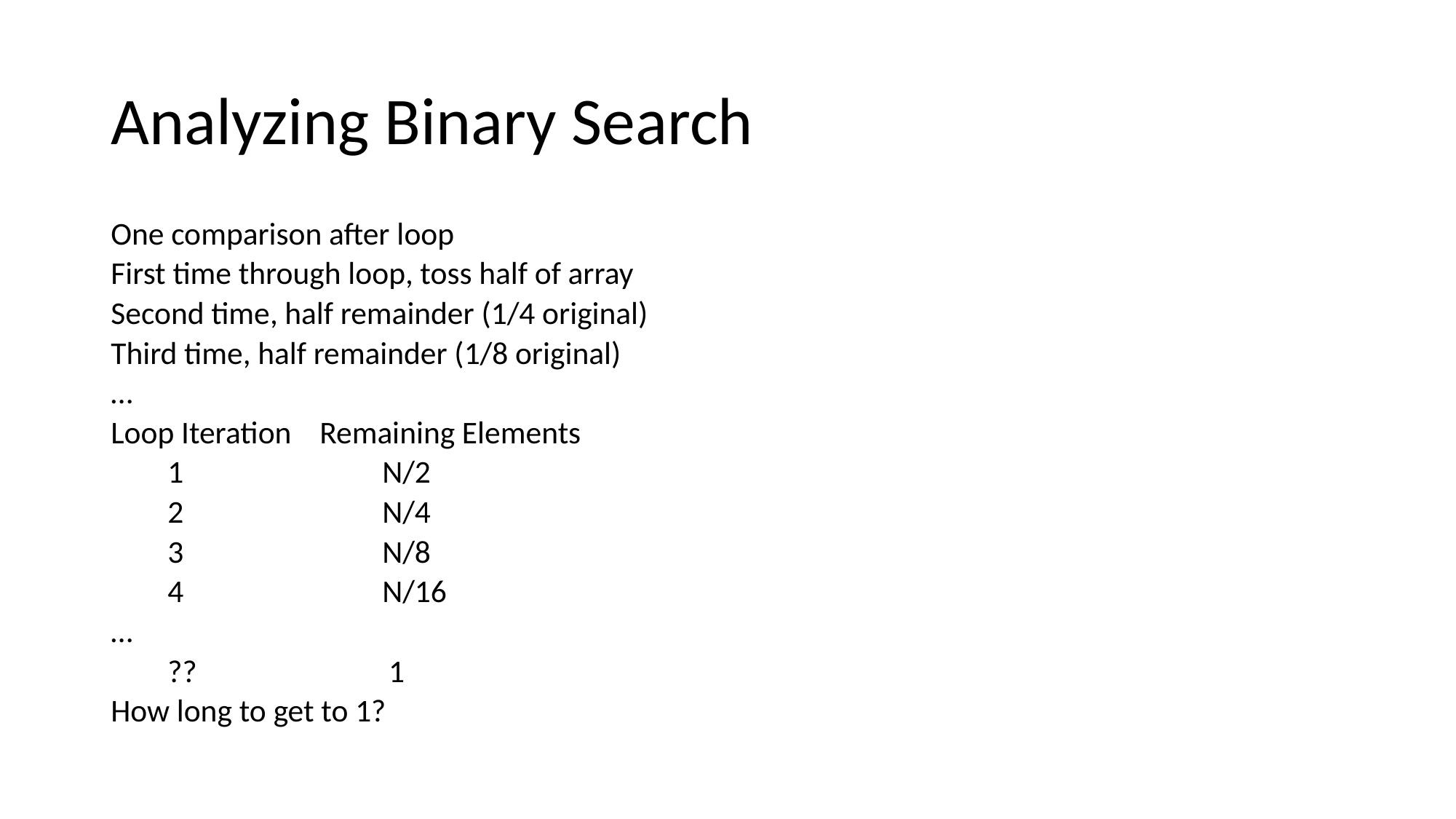

# Analyzing Binary Search
One comparison after loop
First time through loop, toss half of array
Second time, half remainder (1/4 original)
Third time, half remainder (1/8 original)
…
Loop Iteration    Remaining Elements
        1                            N/2
        2                            N/4
        3                            N/8
        4                            N/16
…
        ??                           1
How long to get to 1?